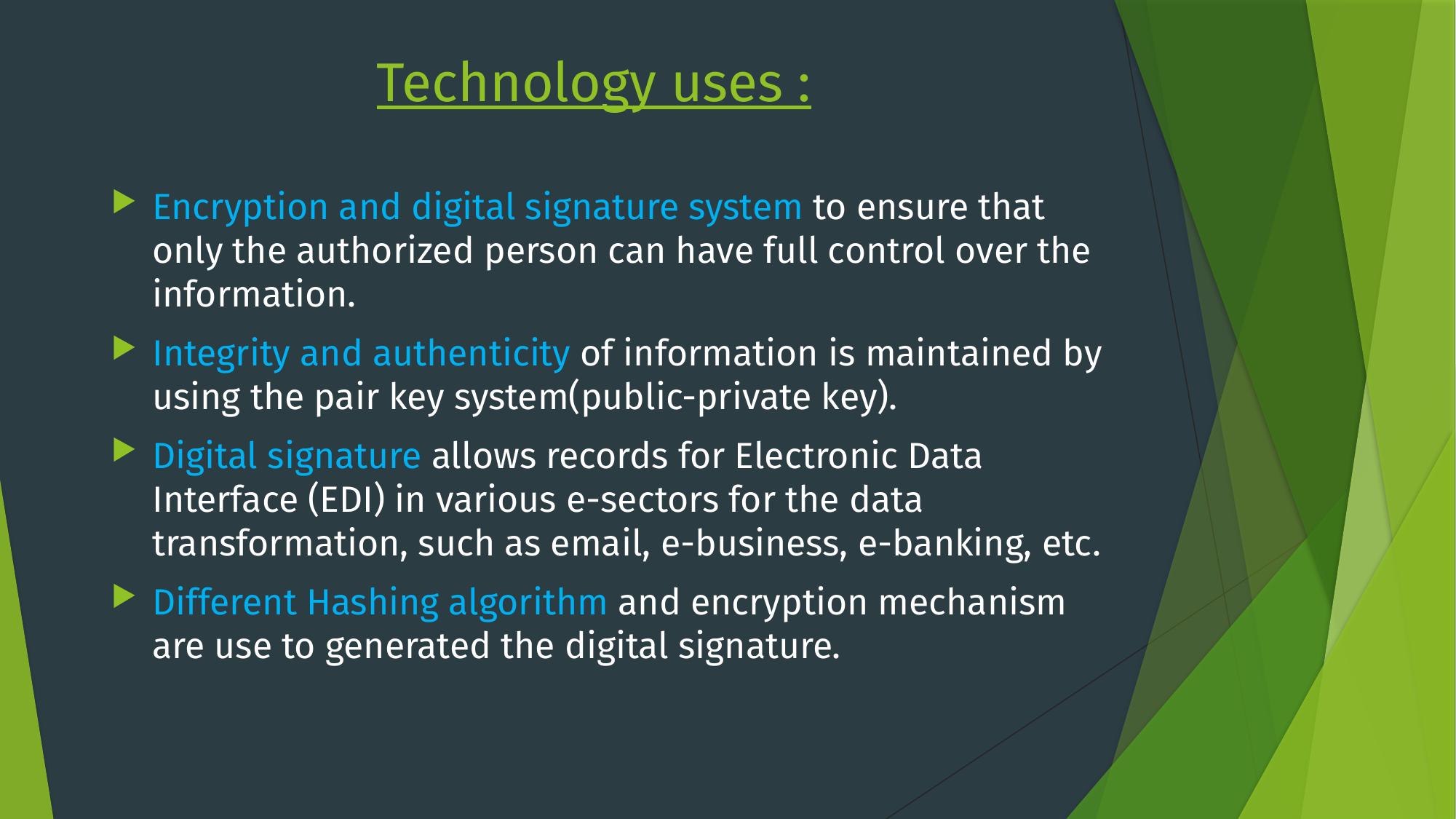

# Technology uses :
Encryption and digital signature system to ensure that only the authorized person can have full control over the information.
Integrity and authenticity of information is maintained by using the pair key system(public-private key).
Digital signature allows records for Electronic Data Interface (EDI) in various e-sectors for the data transformation, such as email, e-business, e-banking, etc.
Different Hashing algorithm and encryption mechanism  are use to generated the digital signature.